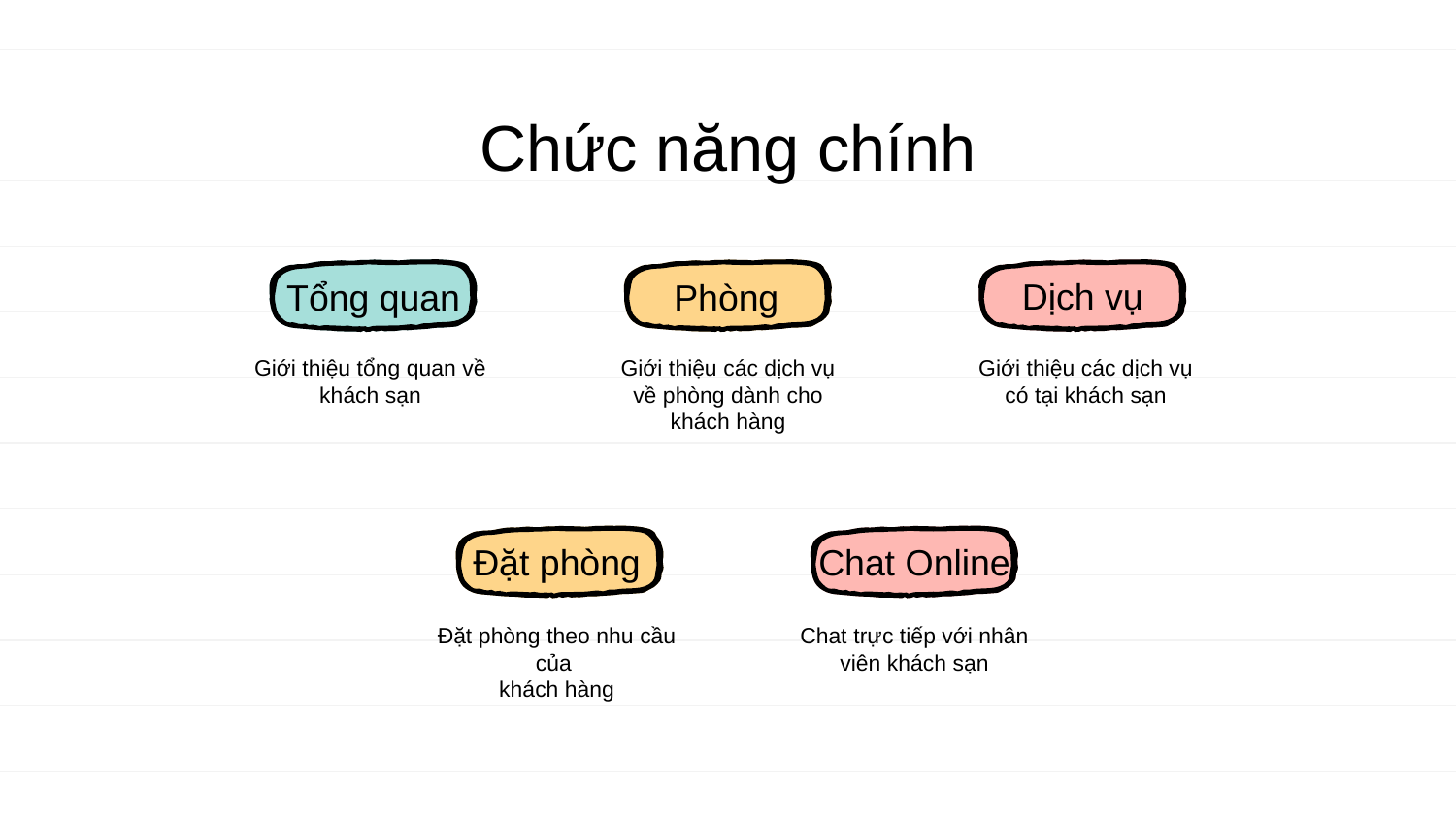

Chức năng chính
Dịch vụ
# Tổng quan
Phòng

Giới thiệu tổng quan về khách sạn
Giới thiệu các dịch vụ về phòng dành cho khách hàng
Giới thiệu các dịch vụ có tại khách sạn
Đặt phòng
Chat Online

Đặt phòng theo nhu cầu của
khách hàng
Chat trực tiếp với nhân viên khách sạn